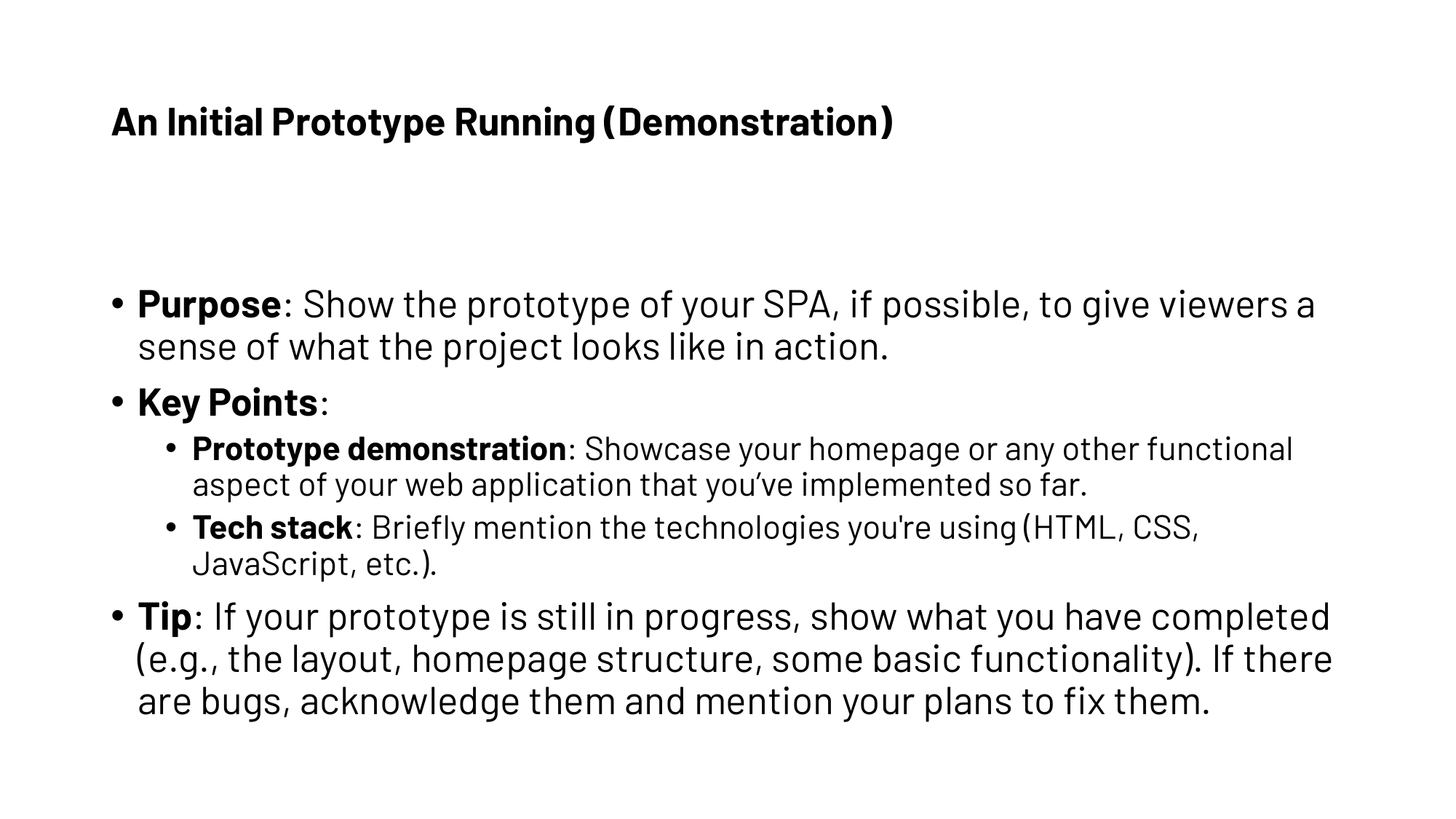

# An Initial Prototype Running (Demonstration)

Purpose: Show the prototype of your SPA, if possible, to give viewers a sense of what the project looks like in action.
Key Points:
Prototype demonstration: Showcase your homepage or any other functional aspect of your web application that you’ve implemented so far.
Tech stack: Briefly mention the technologies you're using (HTML, CSS, JavaScript, etc.).
Tip: If your prototype is still in progress, show what you have completed (e.g., the layout, homepage structure, some basic functionality). If there are bugs, acknowledge them and mention your plans to fix them.